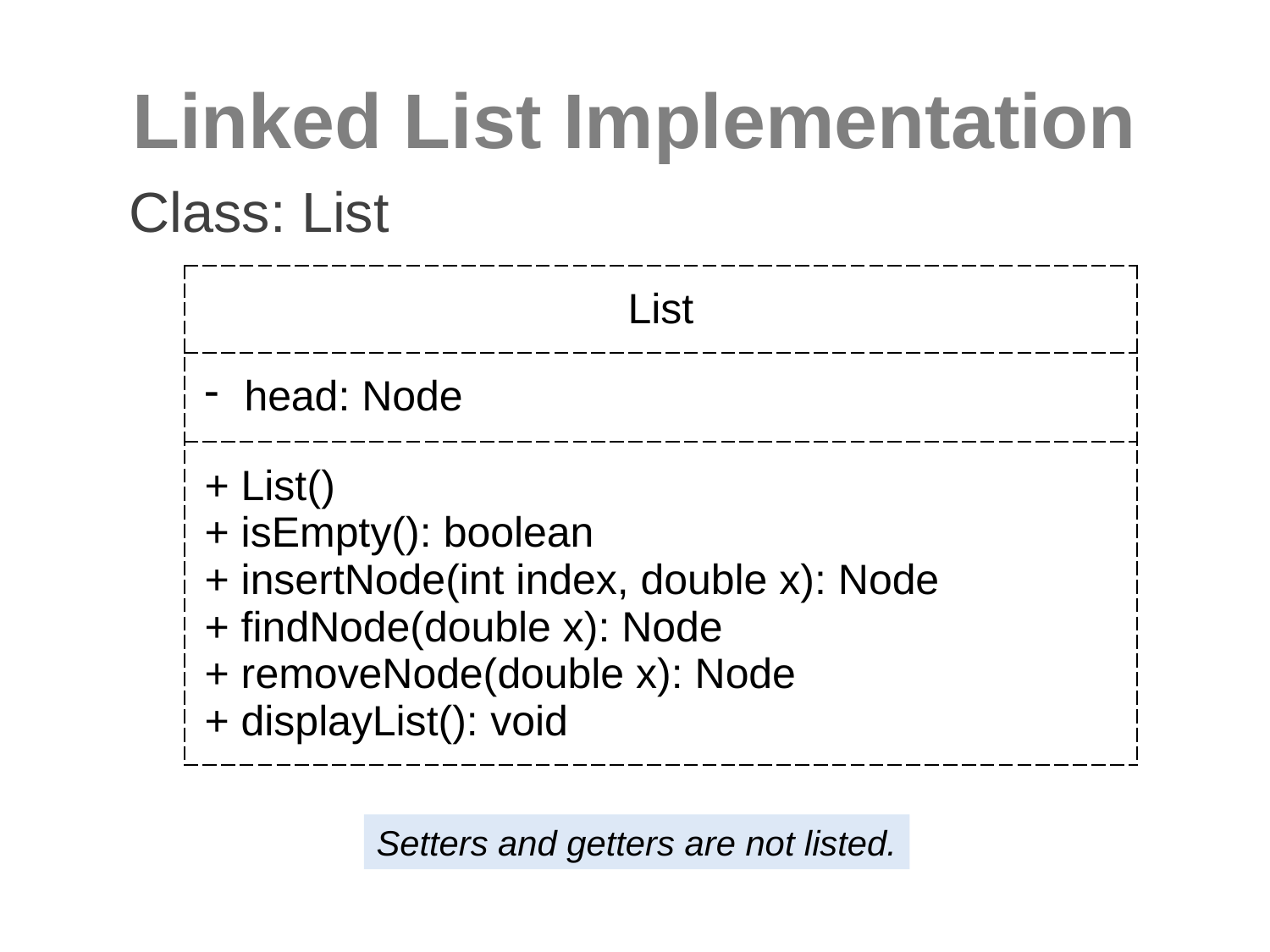

# Linked List Implementation
Class: List

| List |
| --- |
| head: Node |
| + List() + isEmpty(): boolean + insertNode(int index, double x): Node + findNode(double x): Node + removeNode(double x): Node + displayList(): void |
Setters and getters are not listed.